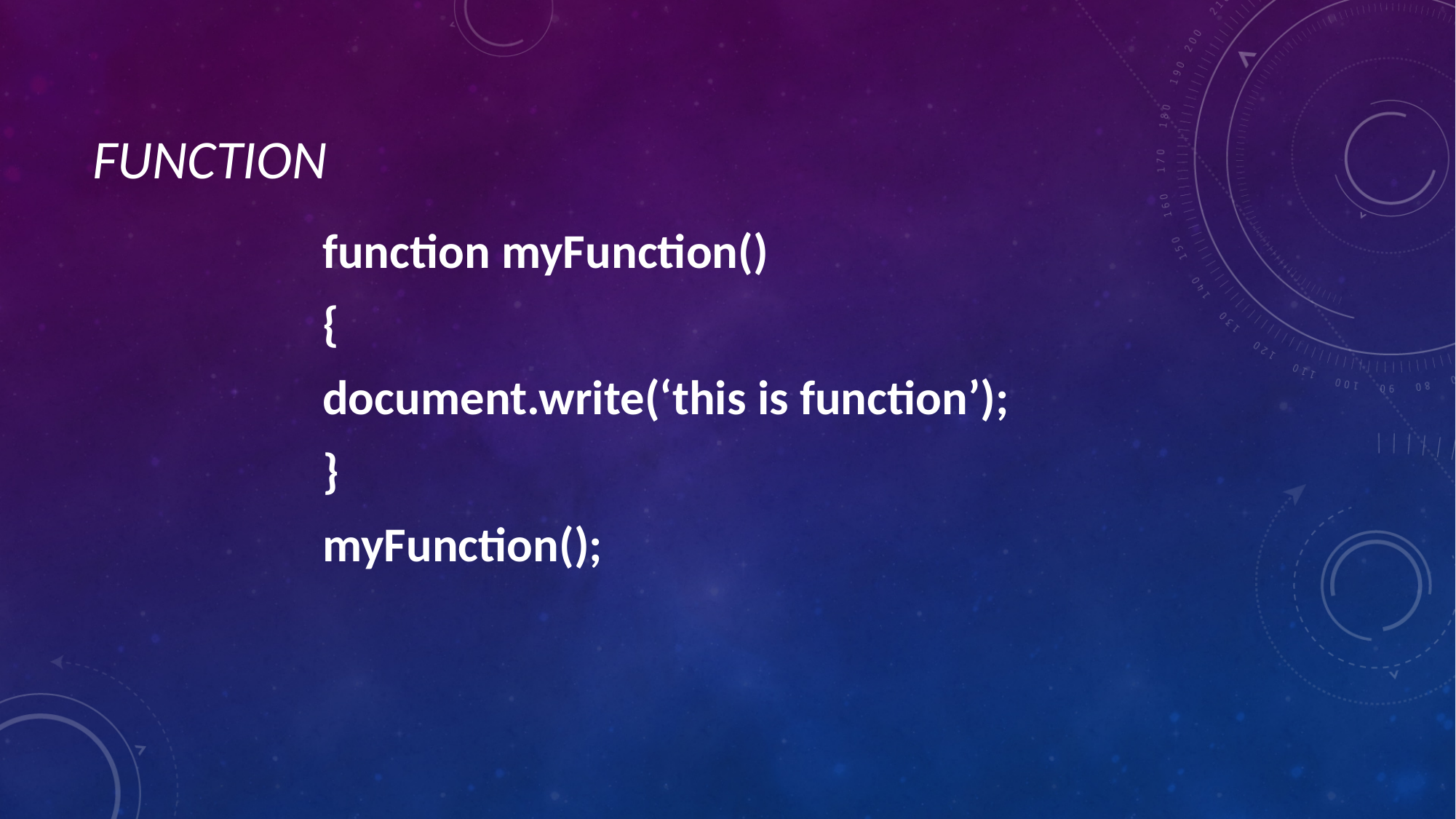

# Function
function myFunction()
{
document.write(‘this is function’);
}
myFunction();